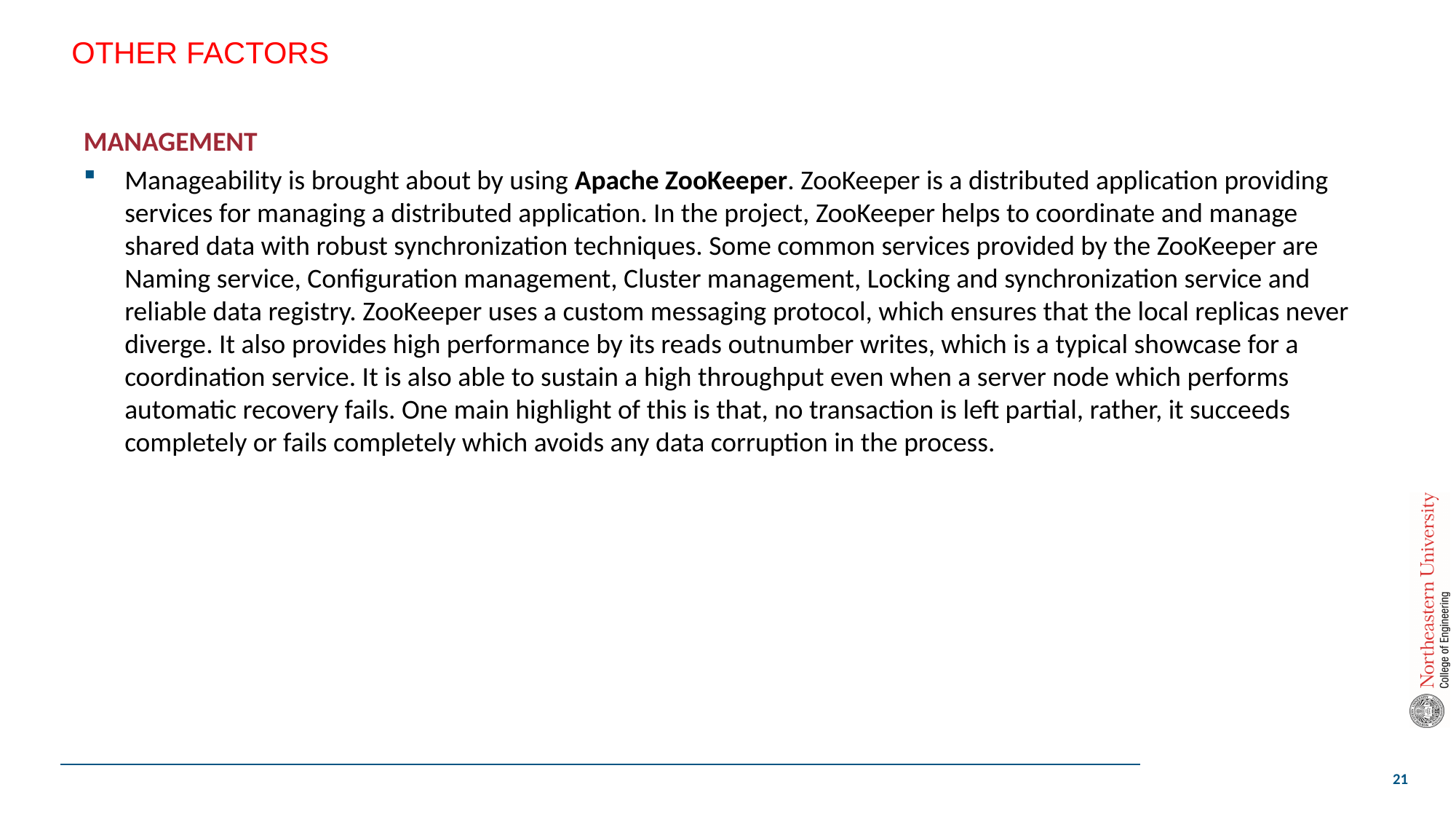

# OTHER FACTORS
MANAGEMENT
Manageability is brought about by using Apache ZooKeeper. ZooKeeper is a distributed application providing services for managing a distributed application. In the project, ZooKeeper helps to coordinate and manage shared data with robust synchronization techniques. Some common services provided by the ZooKeeper are Naming service, Configuration management, Cluster management, Locking and synchronization service and reliable data registry. ZooKeeper uses a custom messaging protocol, which ensures that the local replicas never diverge. It also provides high performance by its reads outnumber writes, which is a typical showcase for a coordination service. It is also able to sustain a high throughput even when a server node which performs automatic recovery fails. One main highlight of this is that, no transaction is left partial, rather, it succeeds completely or fails completely which avoids any data corruption in the process.